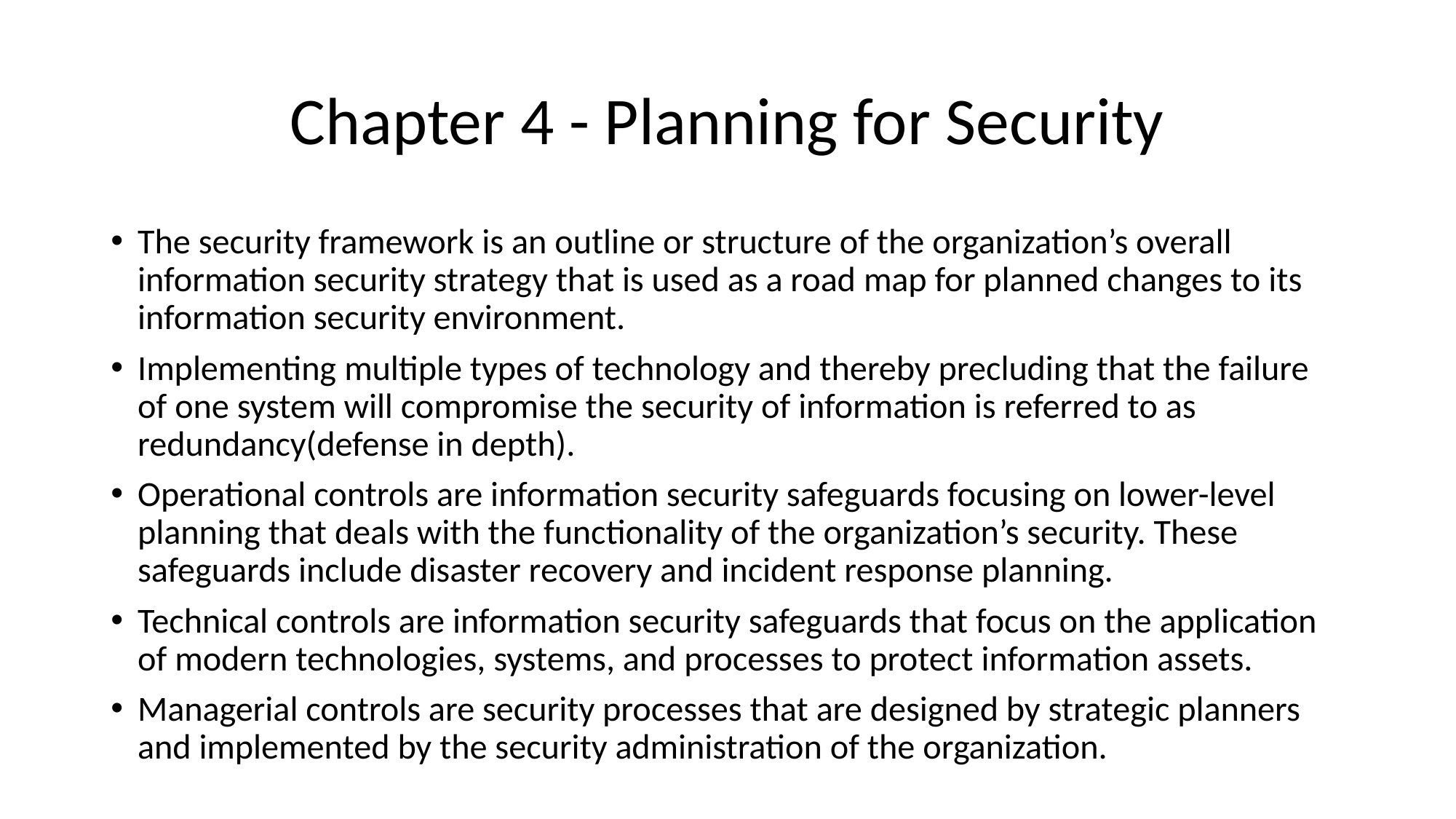

# Chapter 4 - Planning for Security
The security framework is an outline or structure of the organization’s overall information security strategy that is used as a road map for planned changes to its information security environment.
Implementing multiple types of technology and thereby precluding that the failure of one system will compromise the security of information is referred to as redundancy(defense in depth).
Operational controls are information security safeguards focusing on lower-level planning that deals with the functionality of the organization’s security. These safeguards include disaster recovery and incident response planning.
Technical controls are information security safeguards that focus on the application of modern technologies, systems, and processes to protect information assets.
Managerial controls are security processes that are designed by strategic planners and implemented by the security administration of the organization.